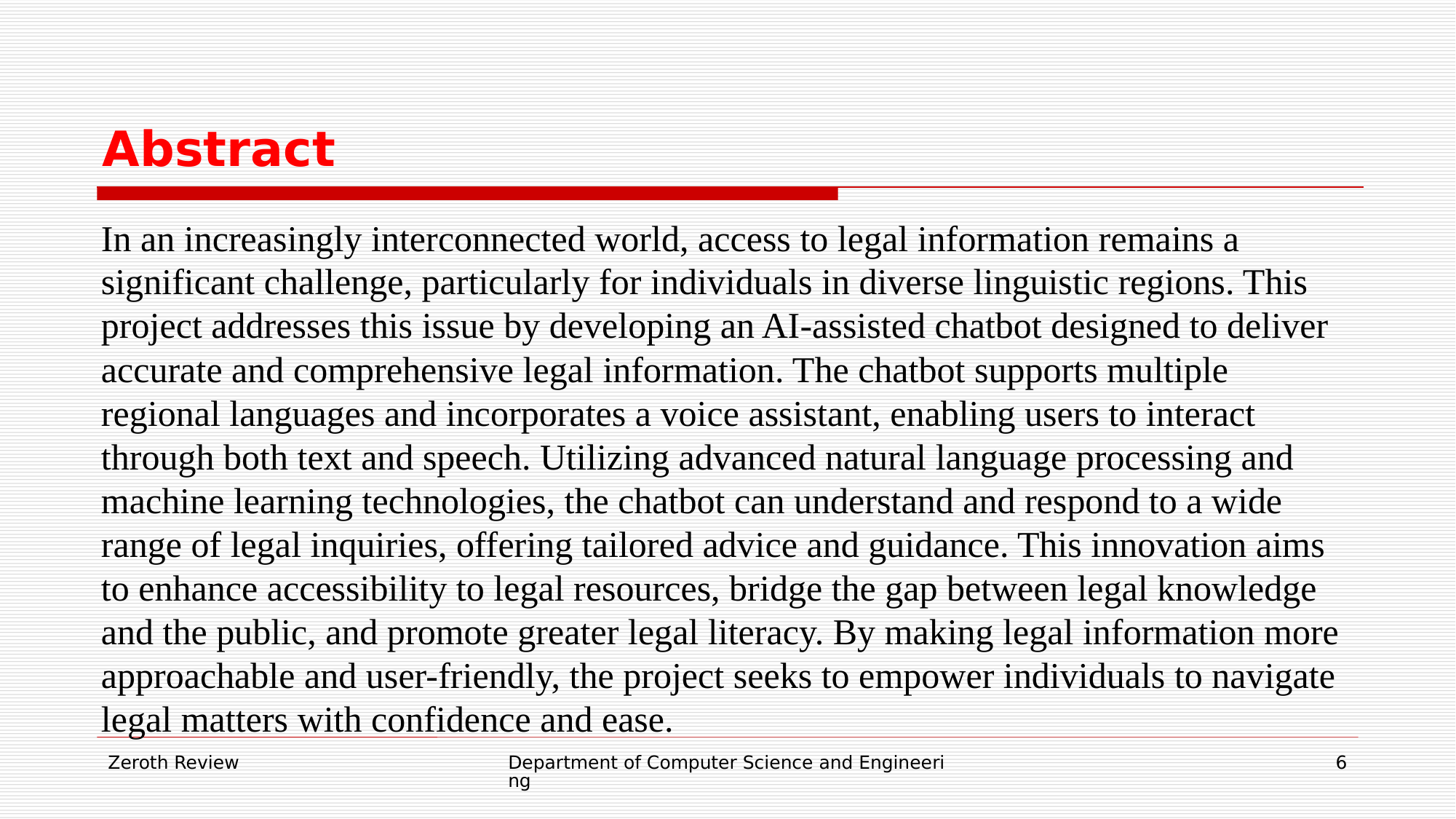

# Abstract
In an increasingly interconnected world, access to legal information remains a significant challenge, particularly for individuals in diverse linguistic regions. This project addresses this issue by developing an AI-assisted chatbot designed to deliver accurate and comprehensive legal information. The chatbot supports multiple regional languages and incorporates a voice assistant, enabling users to interact through both text and speech. Utilizing advanced natural language processing and machine learning technologies, the chatbot can understand and respond to a wide range of legal inquiries, offering tailored advice and guidance. This innovation aims to enhance accessibility to legal resources, bridge the gap between legal knowledge and the public, and promote greater legal literacy. By making legal information more approachable and user-friendly, the project seeks to empower individuals to navigate legal matters with confidence and ease.

Zeroth Review
Department of Computer Science and Engineering
6